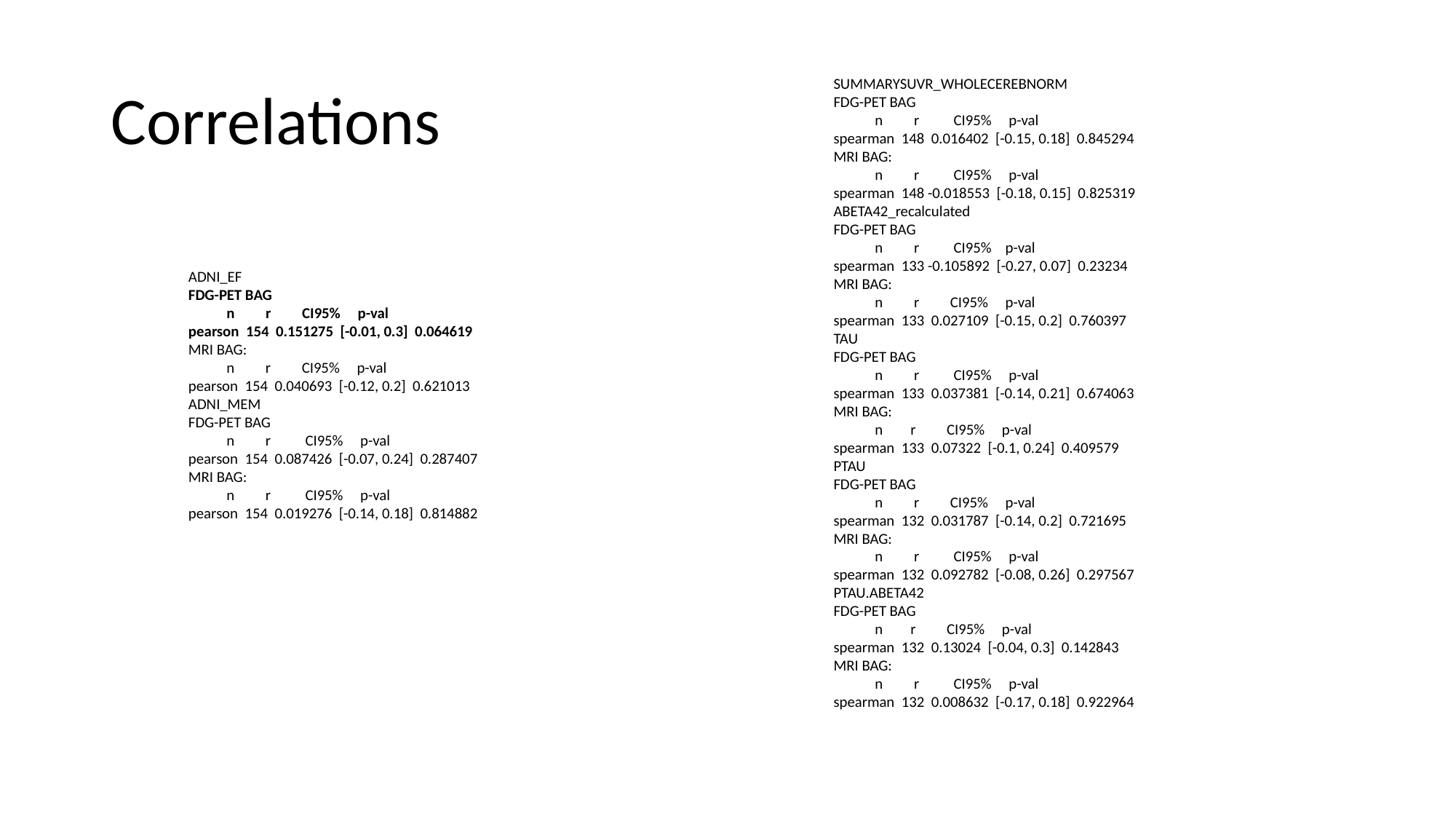

# Correlations
SUMMARYSUVR_WHOLECEREBNORM
FDG-PET BAG
            n         r          CI95%     p-val
spearman  148  0.016402  [-0.15, 0.18]  0.845294
MRI BAG:
            n         r          CI95%     p-val
spearman  148 -0.018553  [-0.18, 0.15]  0.825319
ABETA42_recalculated
FDG-PET BAG
            n         r          CI95%    p-val
spearman  133 -0.105892  [-0.27, 0.07]  0.23234
MRI BAG:
            n         r         CI95%     p-val
spearman  133  0.027109  [-0.15, 0.2]  0.760397
TAU
FDG-PET BAG
            n         r          CI95%     p-val
spearman  133  0.037381  [-0.14, 0.21]  0.674063
MRI BAG:
            n        r         CI95%     p-val
spearman  133  0.07322  [-0.1, 0.24]  0.409579
PTAU
FDG-PET BAG
            n         r         CI95%     p-val
spearman  132  0.031787  [-0.14, 0.2]  0.721695
MRI BAG:
            n         r          CI95%     p-val
spearman  132  0.092782  [-0.08, 0.26]  0.297567
PTAU.ABETA42
FDG-PET BAG
            n        r         CI95%     p-val
spearman  132  0.13024  [-0.04, 0.3]  0.142843
MRI BAG:
            n         r          CI95%     p-val
spearman  132  0.008632  [-0.17, 0.18]  0.922964
ADNI_EF
FDG-PET BAG
           n         r         CI95%     p-val
pearson  154  0.151275  [-0.01, 0.3]  0.064619
MRI BAG:
           n         r         CI95%     p-val
pearson  154  0.040693  [-0.12, 0.2]  0.621013
ADNI_MEM
FDG-PET BAG
           n         r          CI95%     p-val
pearson  154  0.087426  [-0.07, 0.24]  0.287407
MRI BAG:
           n         r          CI95%     p-val
pearson  154  0.019276  [-0.14, 0.18]  0.814882